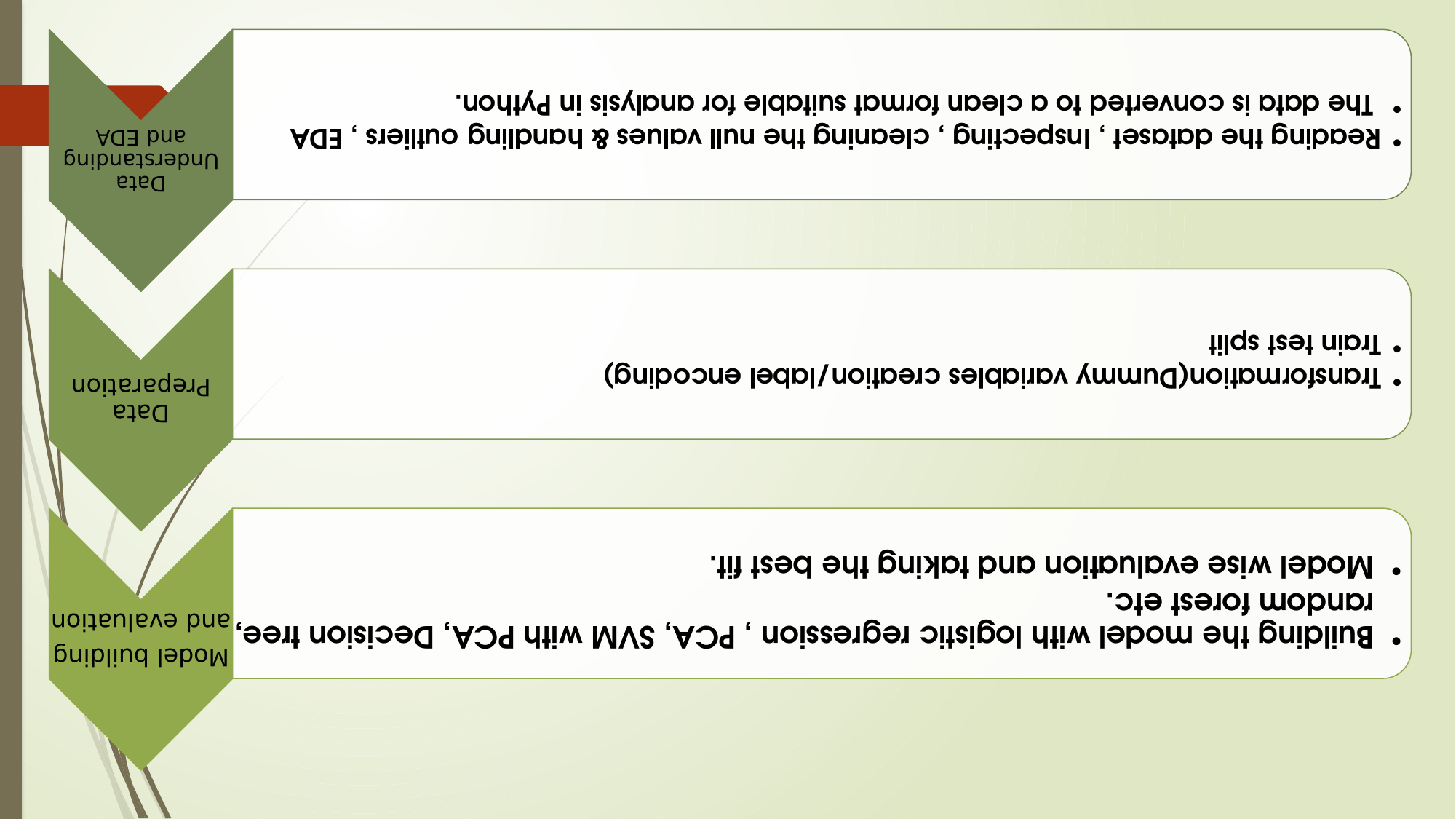

Data Understanding and EDA
Reading the dataset , Inspecting , cleaning the null values & handling outliers , EDA
 The data is converted to a clean format suitable for analysis in Python.
Data Preparation
Transformation(Dummy variables creation/label encoding)
Train test split
Model building
and evaluation
Building the model with logistic regression , PCA, SVM with PCA, Decision tree, random forest etc.
Model wise evaluation and taking the best fit.